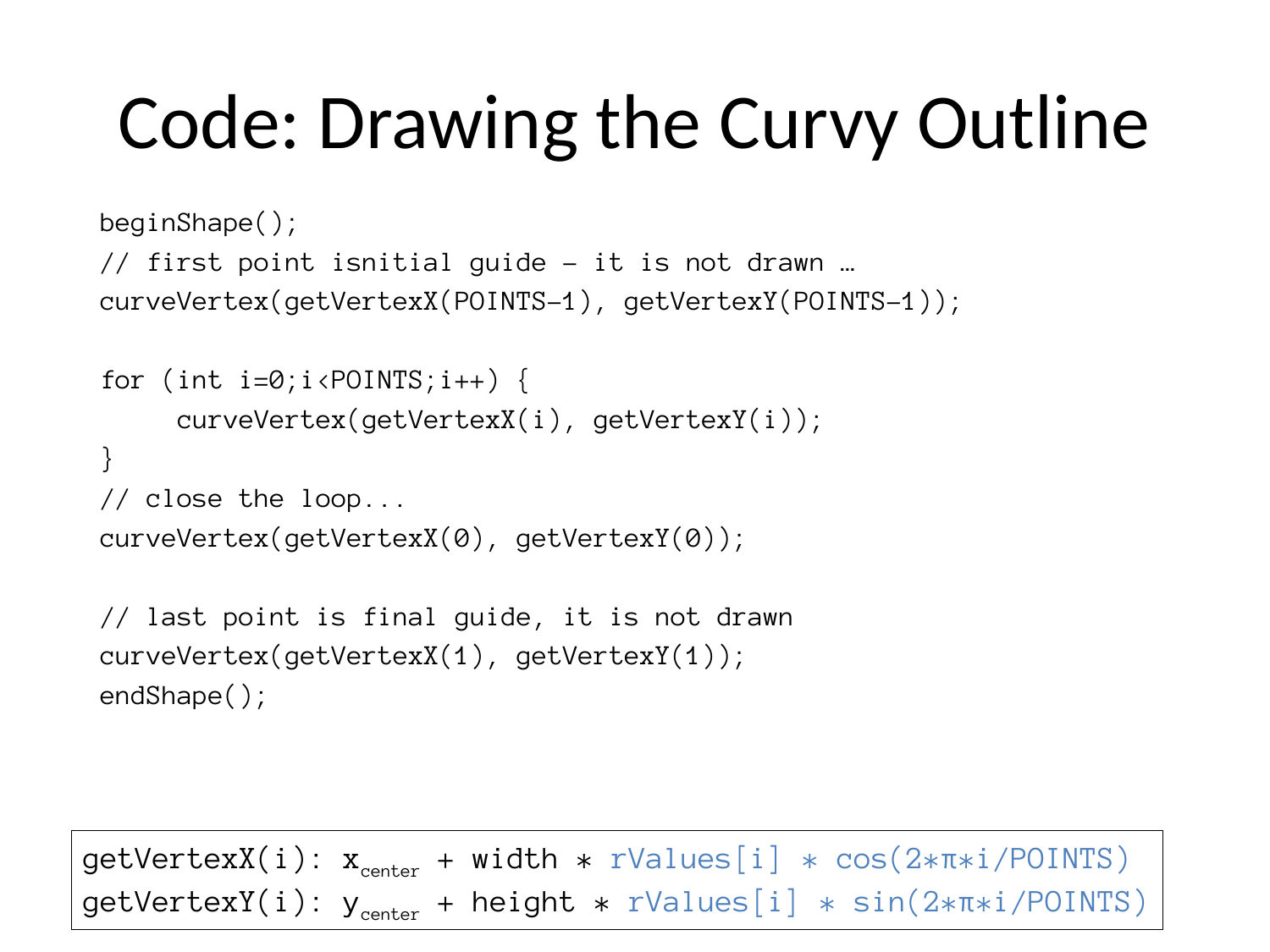

# Code: Drawing the Curvy Outline
     beginShape();
     // first point isnitial guide - it is not drawn …
     curveVertex(getVertexX(POINTS-1), getVertexY(POINTS-1));

     for (int i=0;i<POINTS;i++) {
          curveVertex(getVertexX(i), getVertexY(i));
     }
     // close the loop...
     curveVertex(getVertexX(0), getVertexY(0));

     // last point is final guide, it is not drawn
     curveVertex(getVertexX(1), getVertexY(1));
     endShape();
getVertexX(i): xcenter + width * rValues[i] * cos(2*π*i/POINTS)
getVertexY(i): ycenter + height * rValues[i] * sin(2*π*i/POINTS)